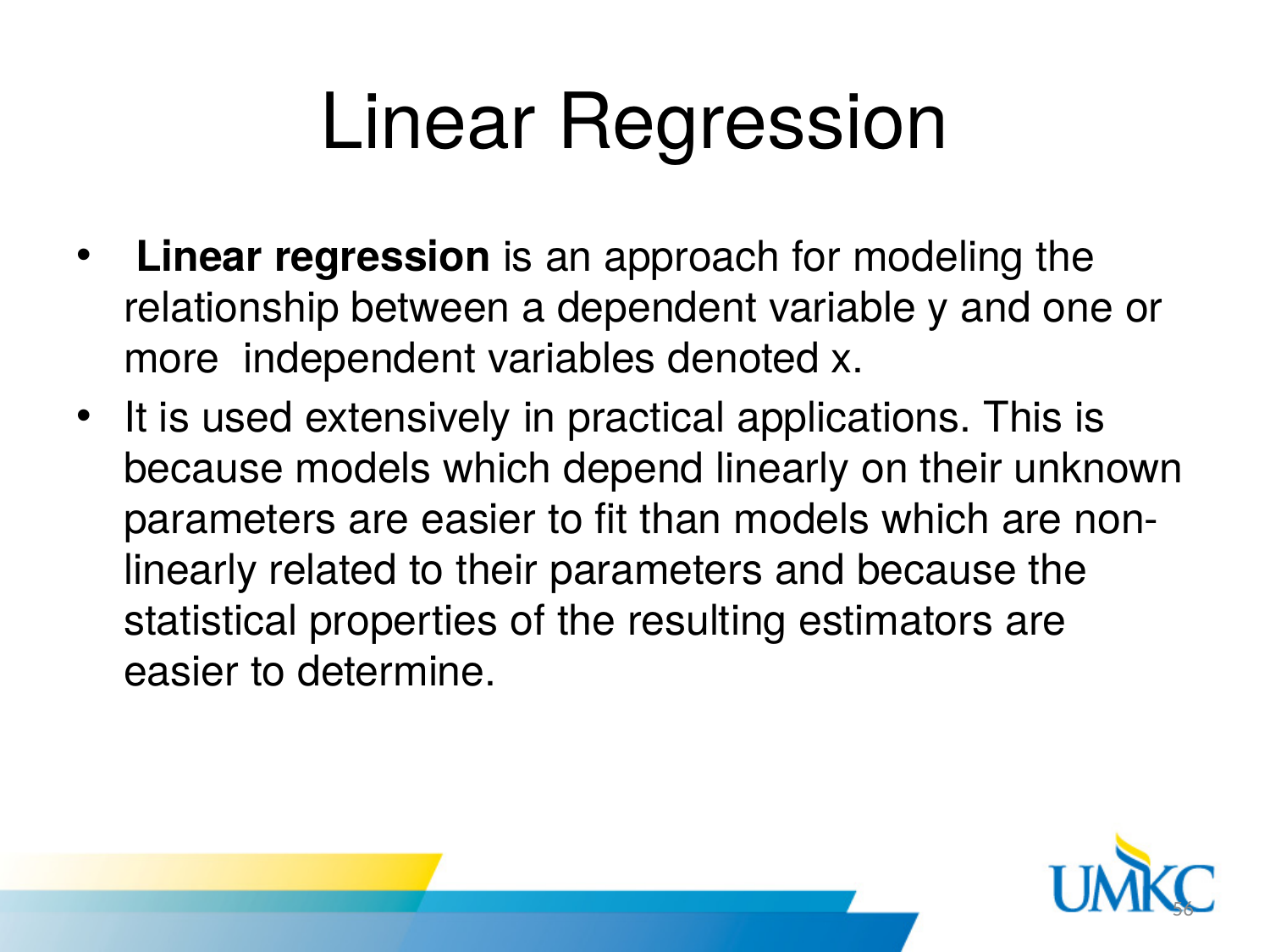

# Linear Regression
 Linear regression is an approach for modeling the relationship between a dependent variable y and one or more  independent variables denoted x.
It is used extensively in practical applications. This is because models which depend linearly on their unknown parameters are easier to fit than models which are non-linearly related to their parameters and because the statistical properties of the resulting estimators are easier to determine.
56